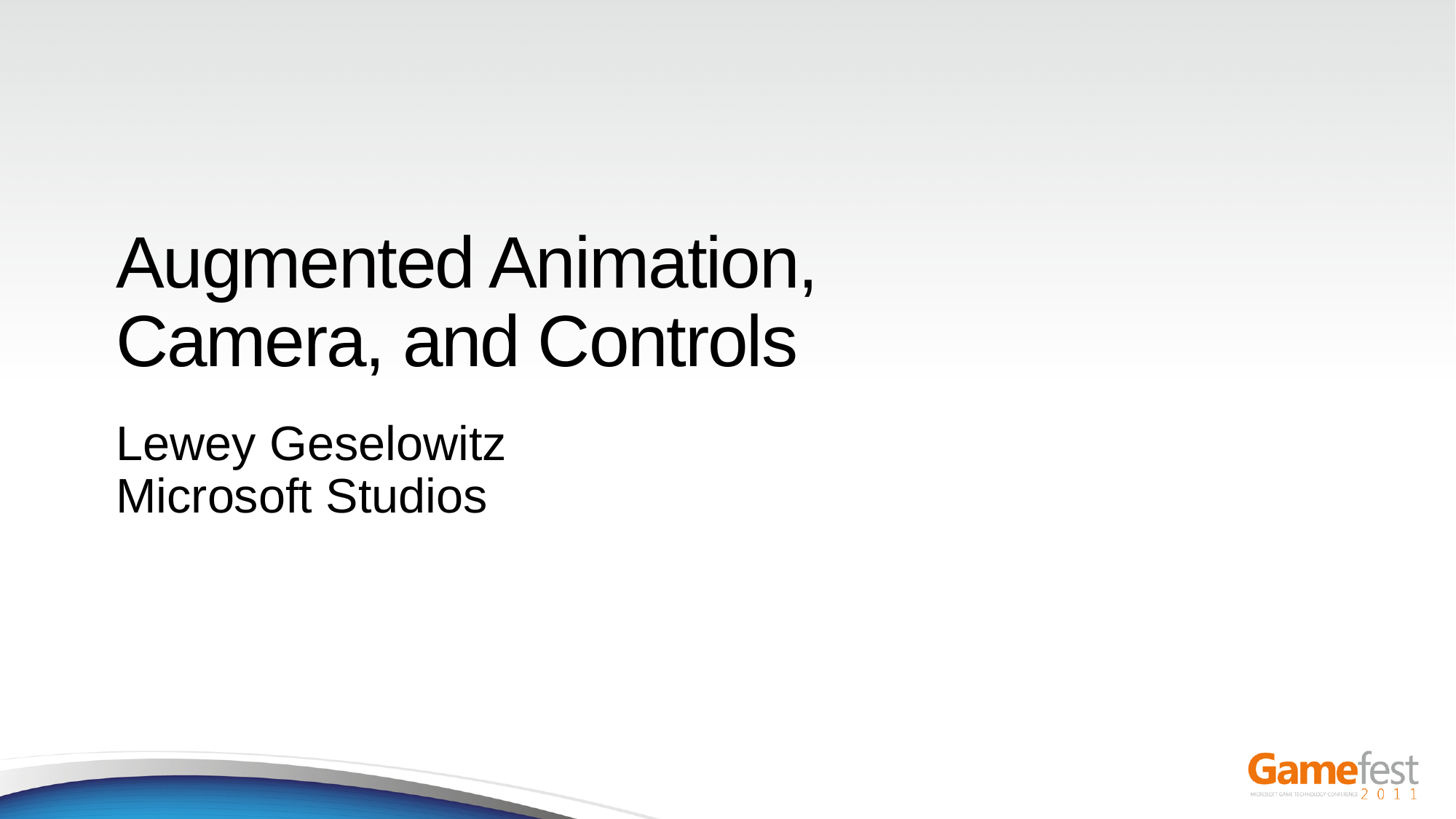

# Augmented Animation, Camera, and Controls
Lewey Geselowitz
Microsoft Studios